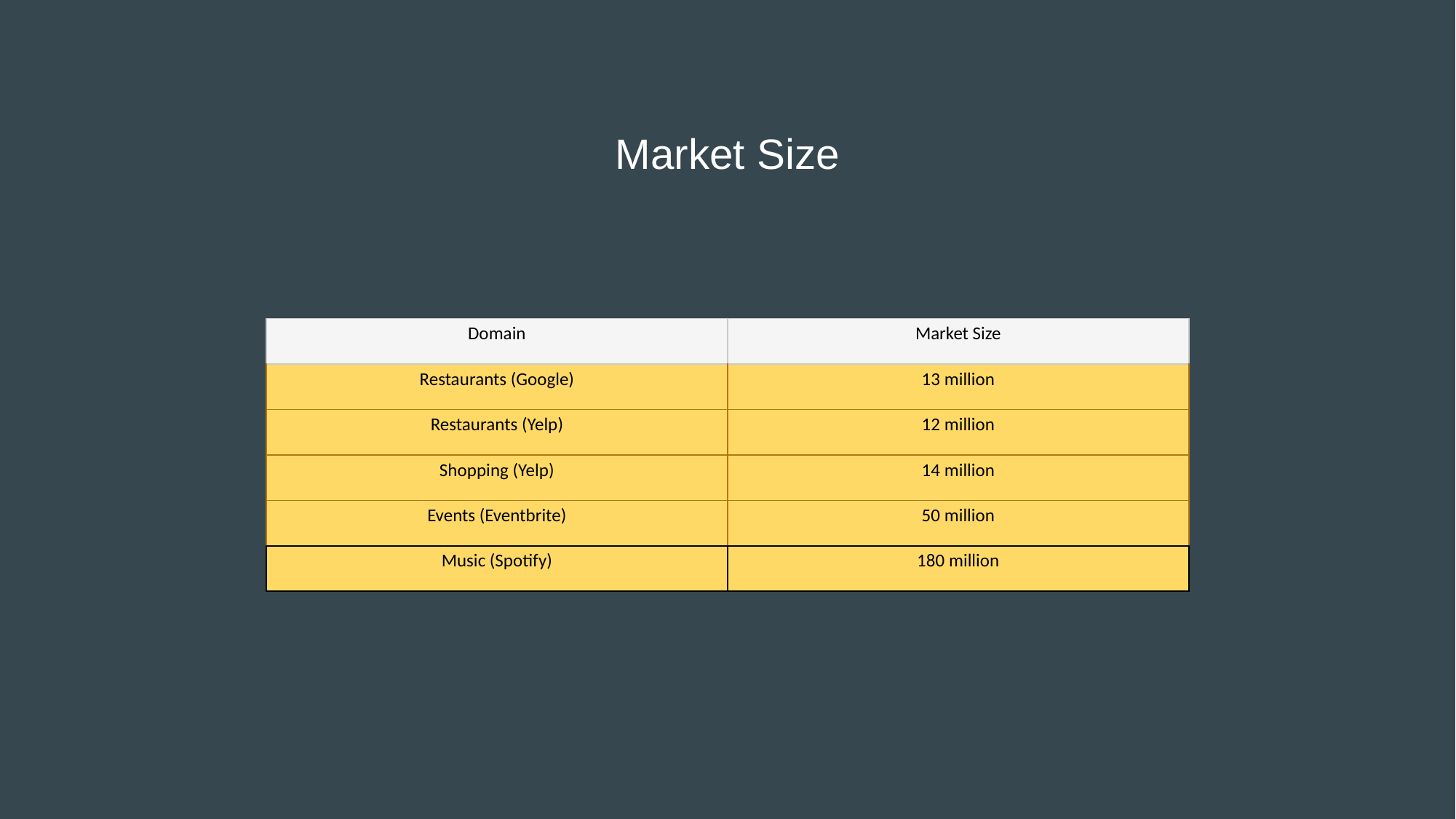

# Market Size

| Domain | Market Size |
| --- | --- |
| Restaurants (Google) | 13 million |
| Restaurants (Yelp) | 12 million |
| Shopping (Yelp) | 14 million |
| Events (Eventbrite) | 50 million |
| Music (Spotify) | 180 million |